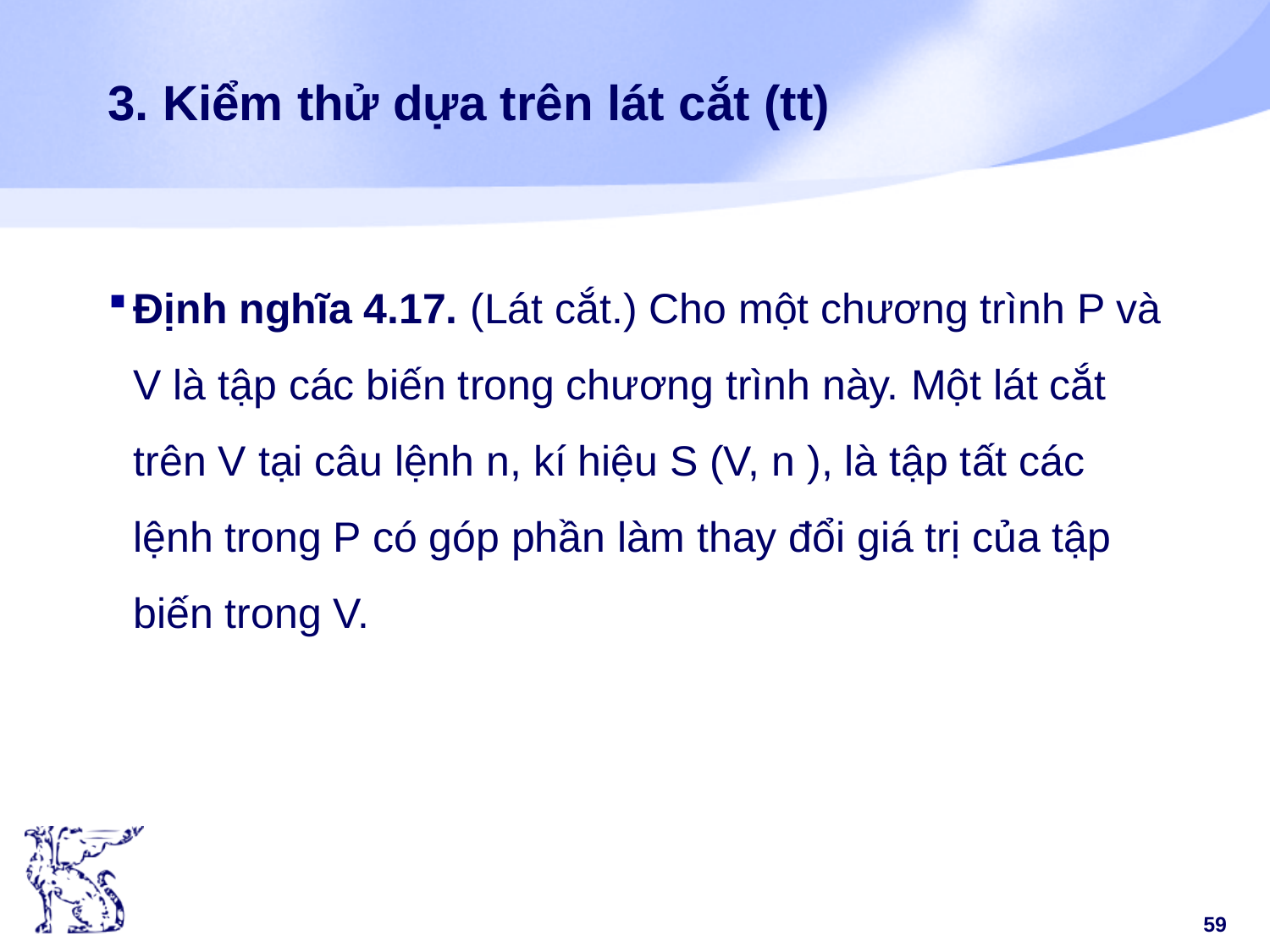

# 3. Kiểm thử dựa trên lát cắt (tt)
Định nghĩa 4.17. (Lát cắt.) Cho một chương trình P và V là tập các biến trong chương trình này. Một lát cắt trên V tại câu lệnh n, kí hiệu S (V, n ), là tập tất các lệnh trong P có góp phần làm thay đổi giá trị của tập biến trong V.
59